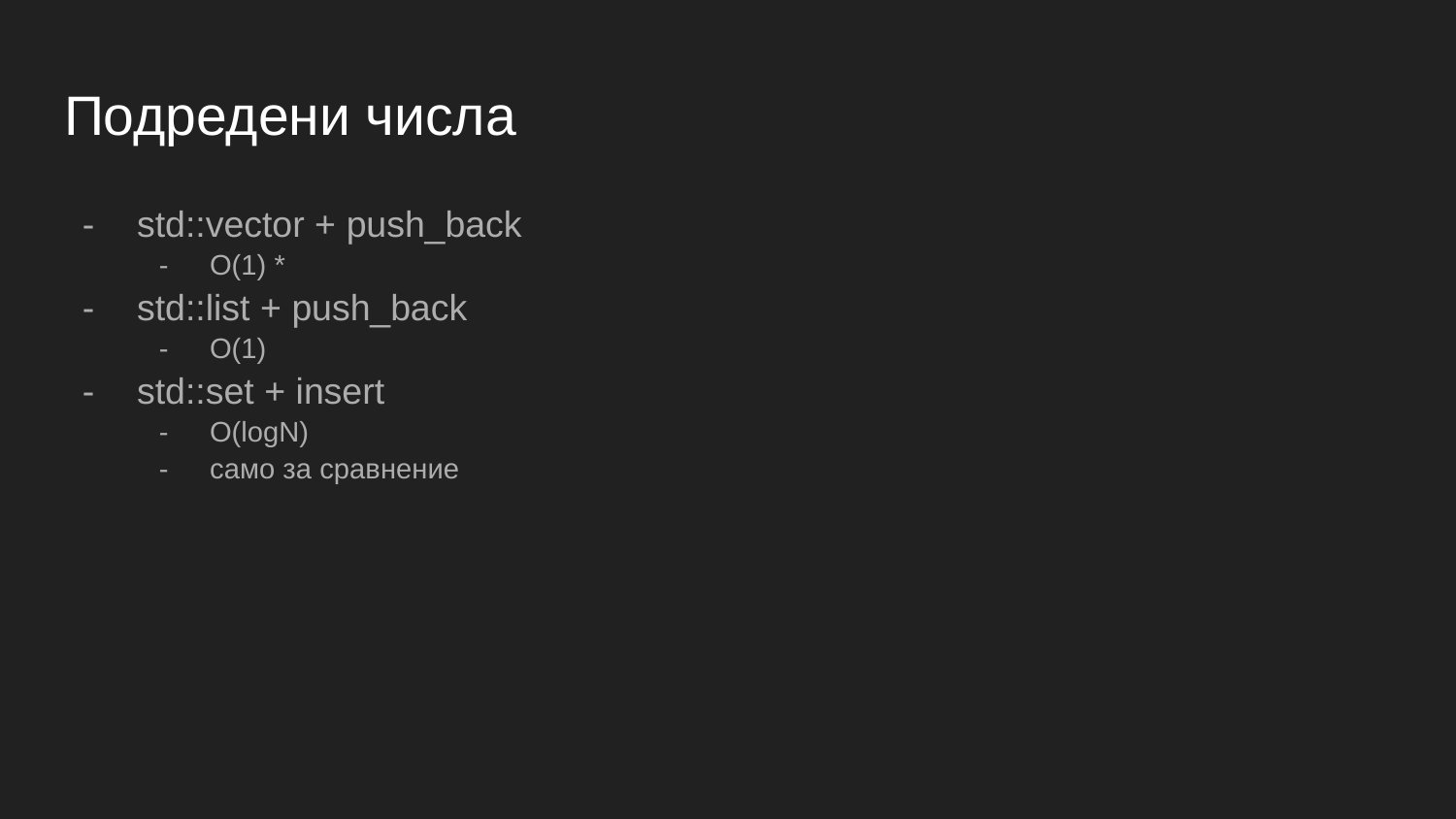

# Подредени числа
std::vector + push_back
O(1) *
std::list + push_back
O(1)
std::set + insert
О(logN)
само за сравнение